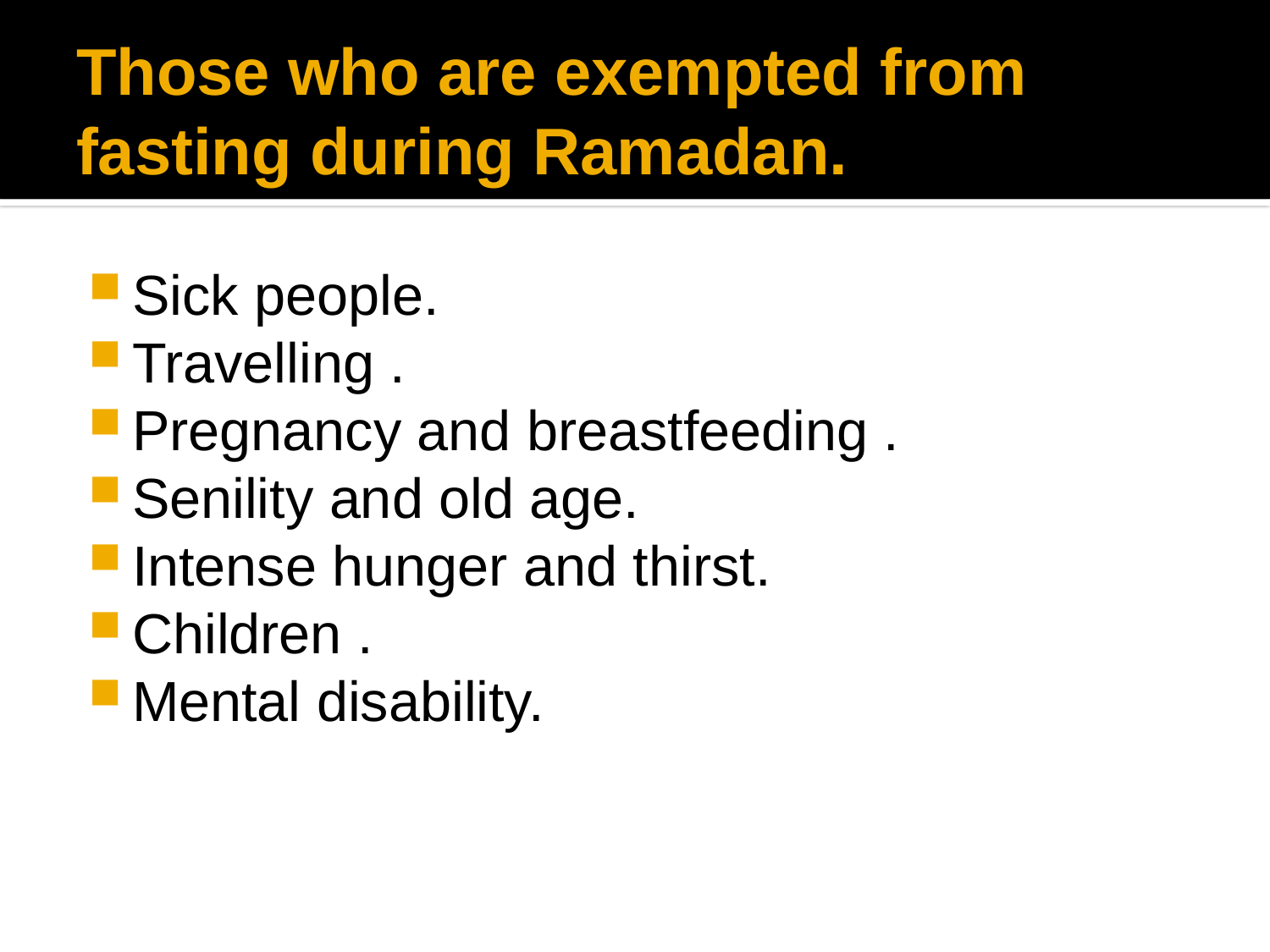

# Those who are exempted from fasting during Ramadan.
Sick people.
Travelling .
Pregnancy and breastfeeding .
Senility and old age.
Intense hunger and thirst.
Children .
Mental disability.